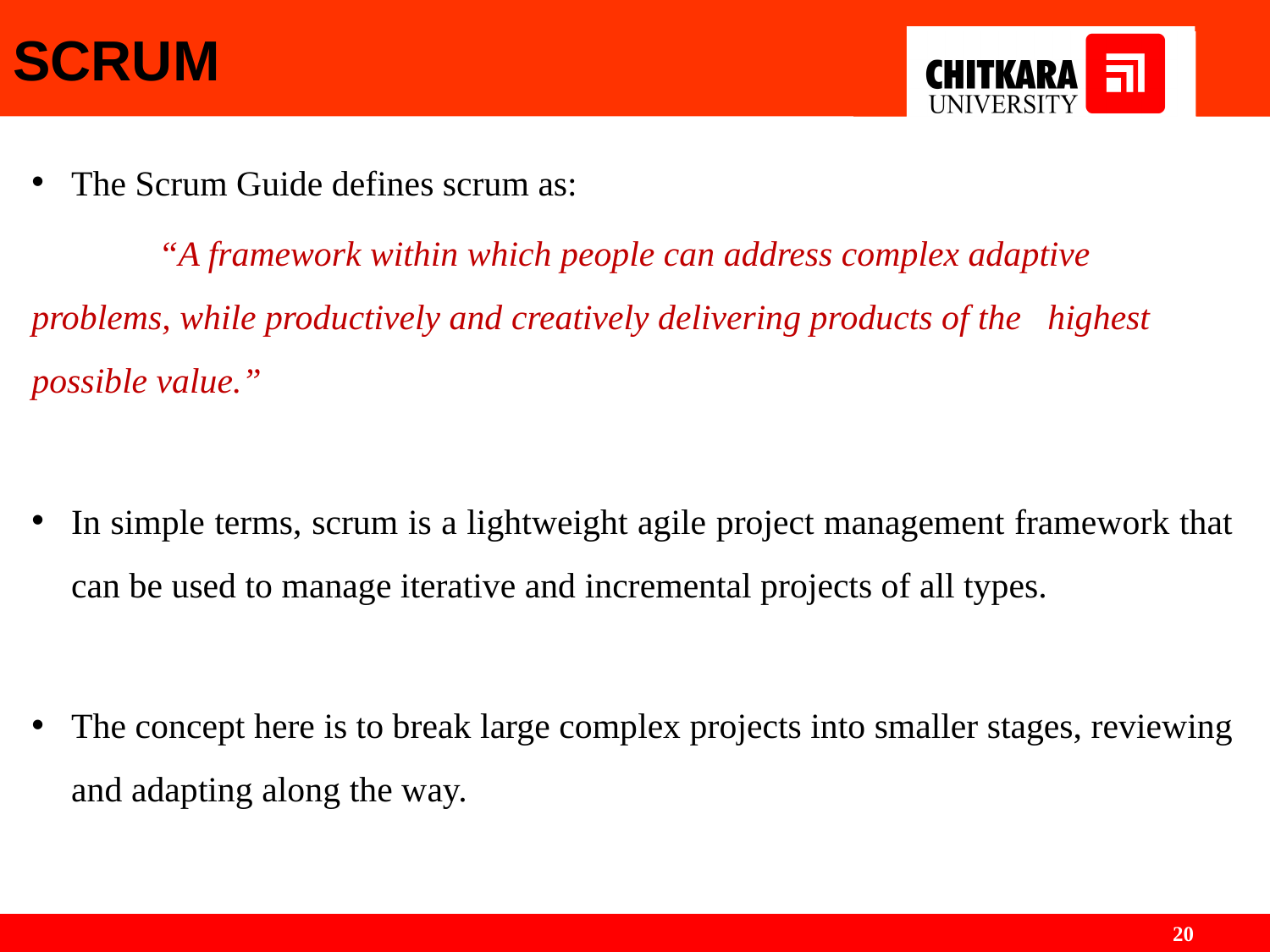

# SCRUM
The Scrum Guide defines scrum as:
	“A framework within which people can address complex adaptive 	problems, while productively and creatively delivering products of the 	highest possible value.”

In simple terms, scrum is a lightweight agile project management framework that can be used to manage iterative and incremental projects of all types.

The concept here is to break large complex projects into smaller stages, reviewing and adapting along the way.

20